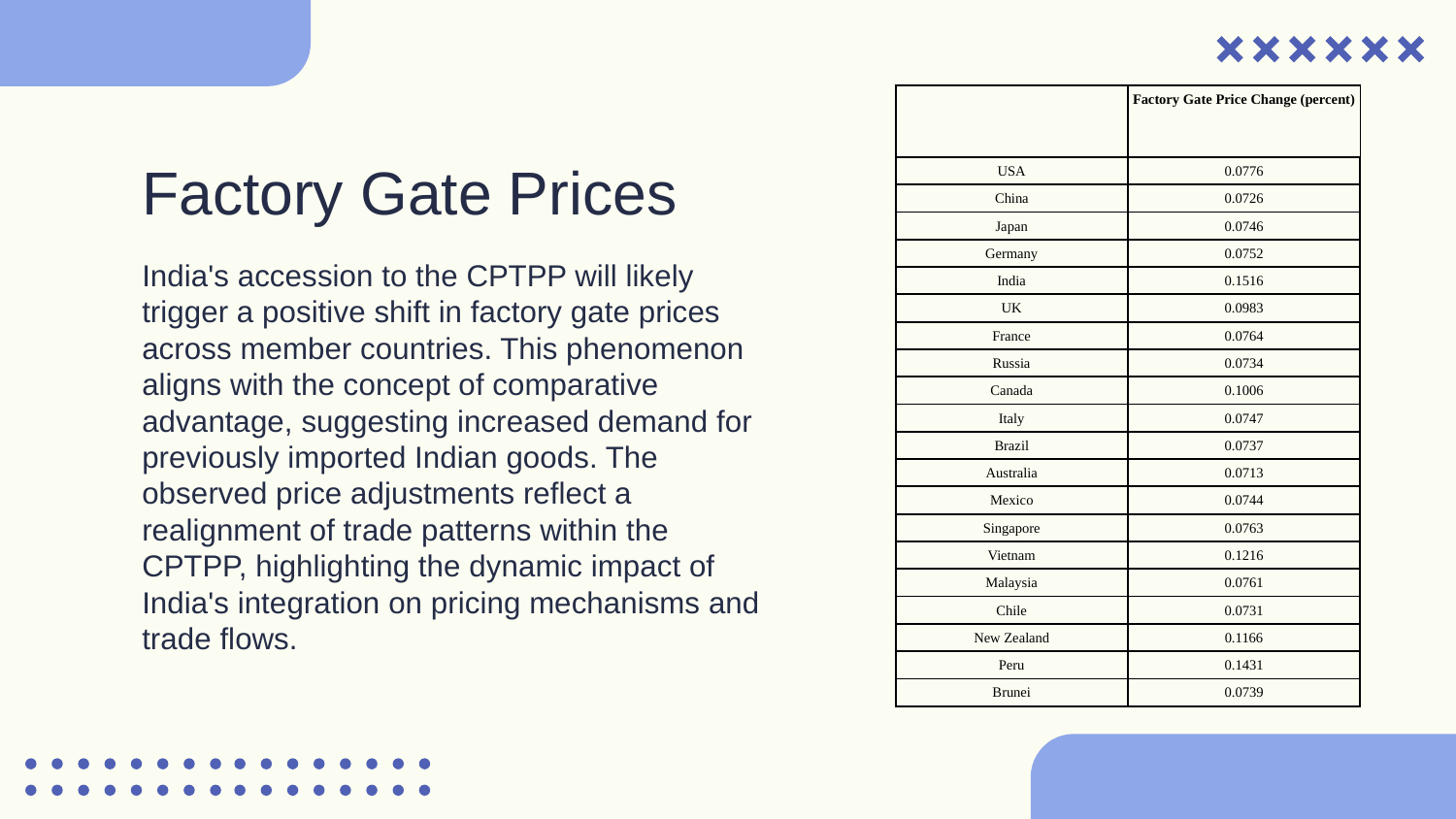

|  | Factory Gate Price Change (percent) |
| --- | --- |
| USA | 0.0776 |
| China | 0.0726 |
| Japan | 0.0746 |
| Germany | 0.0752 |
| India | 0.1516 |
| UK | 0.0983 |
| France | 0.0764 |
| Russia | 0.0734 |
| Canada | 0.1006 |
| Italy | 0.0747 |
| Brazil | 0.0737 |
| Australia | 0.0713 |
| Mexico | 0.0744 |
| Singapore | 0.0763 |
| Vietnam | 0.1216 |
| Malaysia | 0.0761 |
| Chile | 0.0731 |
| New Zealand | 0.1166 |
| Peru | 0.1431 |
| Brunei | 0.0739 |
Factory Gate Prices

India's accession to the CPTPP will likely trigger a positive shift in factory gate prices across member countries. This phenomenon aligns with the concept of comparative advantage, suggesting increased demand for previously imported Indian goods. The observed price adjustments reflect a realignment of trade patterns within the CPTPP, highlighting the dynamic impact of India's integration on pricing mechanisms and trade flows.